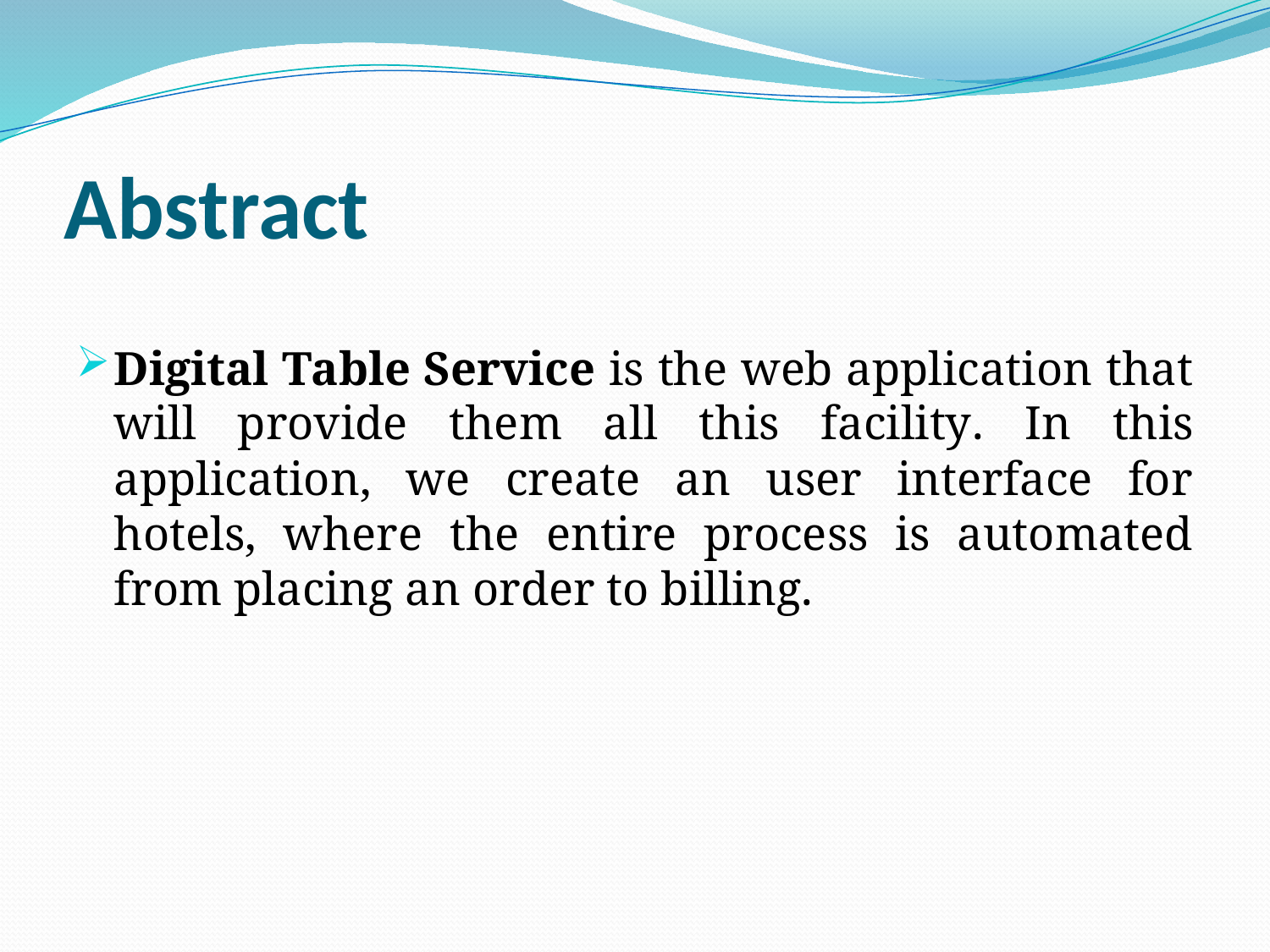

# Abstract

Digital Table Service is the web application that will provide them all this facility. In this application, we create an user interface for hotels, where the entire process is automated from placing an order to billing.